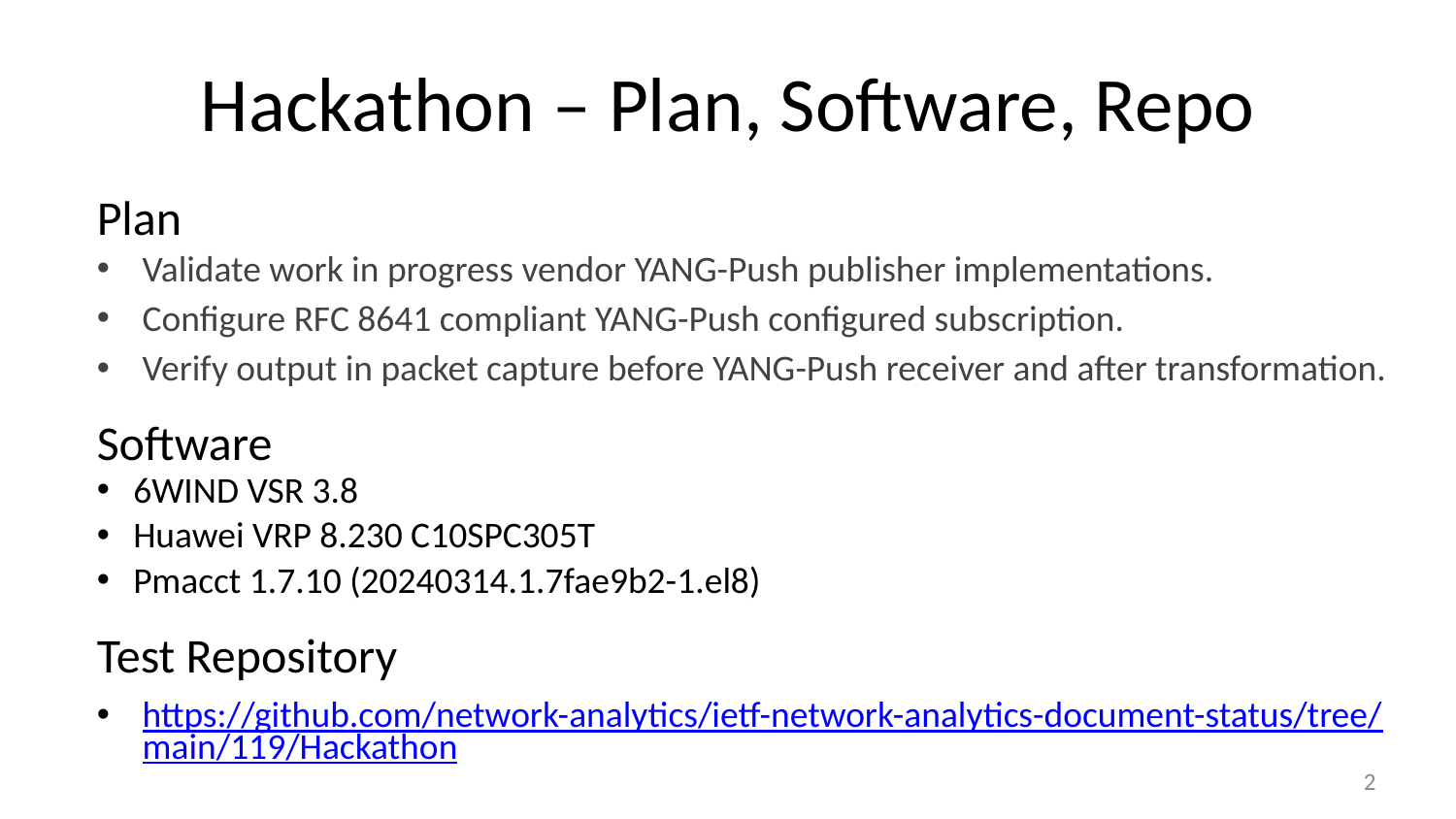

# Hackathon – Plan, Software, Repo
Plan
Validate work in progress vendor YANG-Push publisher implementations.
Configure RFC 8641 compliant YANG-Push configured subscription.
Verify output in packet capture before YANG-Push receiver and after transformation.
Software
6WIND VSR 3.8
Huawei VRP 8.230 C10SPC305T
Pmacct 1.7.10 (20240314.1.7fae9b2-1.el8)
Test Repository
https://github.com/network-analytics/ietf-network-analytics-document-status/tree/main/119/Hackathon

2